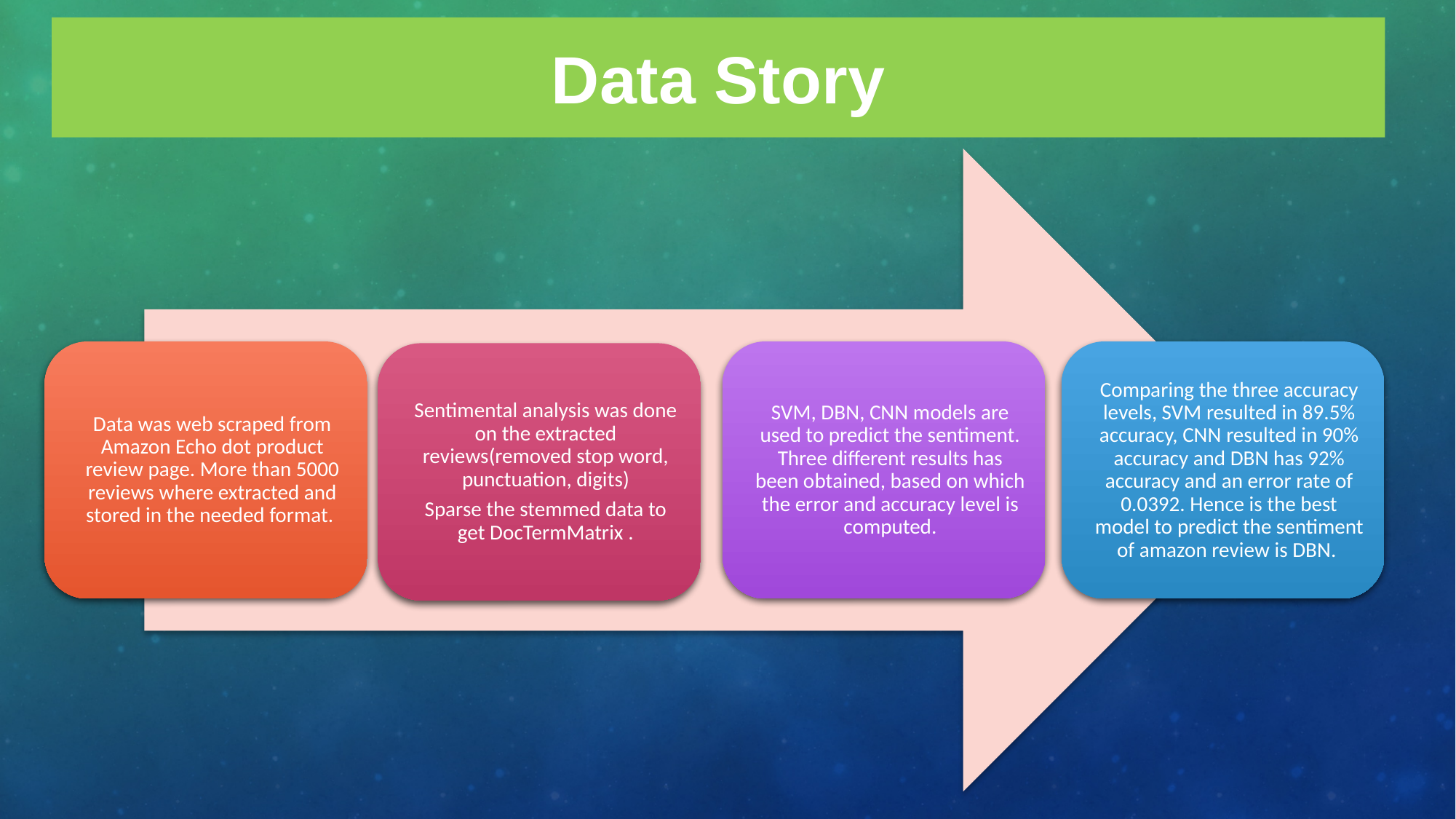

Data Story
Data was web scraped from Amazon Echo dot product review page. More than 5000 reviews where extracted and stored in the needed format.
Sentimental analysis was done on the extracted reviews(removed stop word, punctuation, digits)
Sparse the stemmed data to get DocTermMatrix .
SVM, DBN, CNN models are used to predict the sentiment. Three different results has been obtained, based on which the error and accuracy level is computed.
Comparing the three accuracy levels, SVM resulted in 89.5% accuracy, CNN resulted in 90% accuracy and DBN has 92% accuracy and an error rate of 0.0392. Hence is the best model to predict the sentiment of amazon review is DBN.